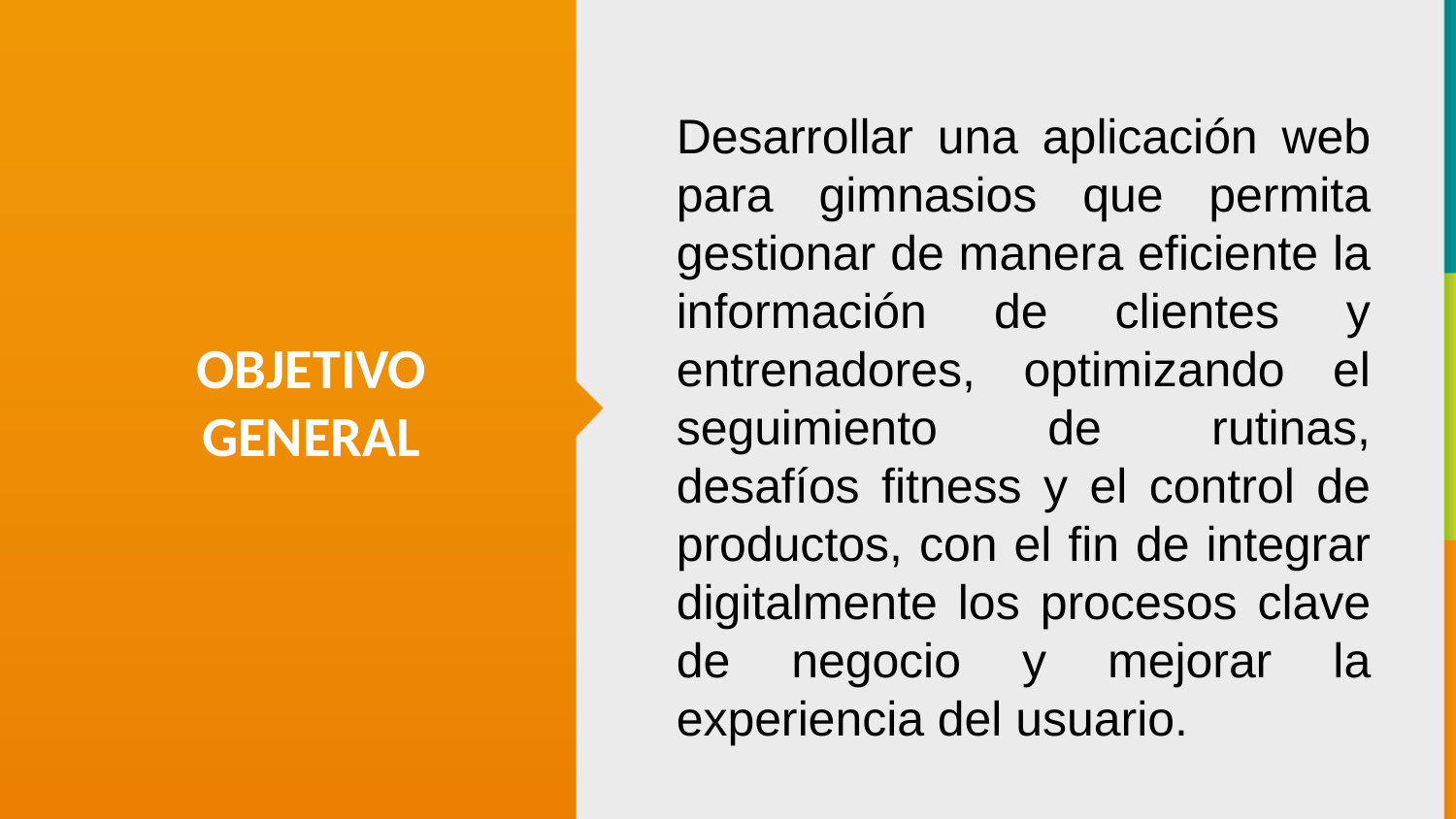

Desarrollar una aplicación web para gimnasios que permita gestionar de manera eficiente la información de clientes y entrenadores, optimizando el seguimiento de rutinas, desafíos fitness y el control de productos, con el fin de integrar digitalmente los procesos clave de negocio y mejorar la experiencia del usuario.
OBJETIVO GENERAL